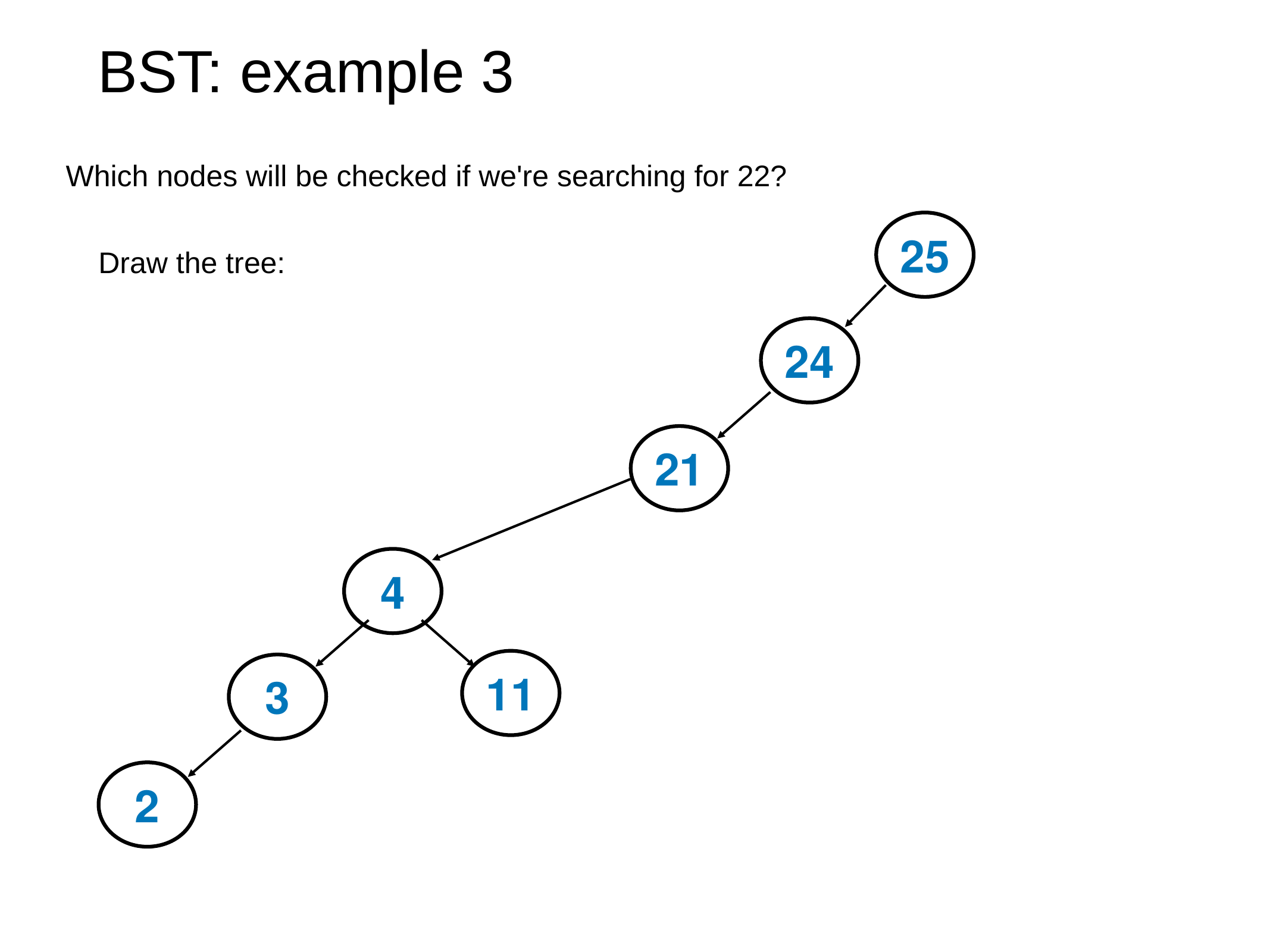

# BST: example 3
Which nodes will be checked if we're searching for 22?
25
Draw the tree:

24

21

4

11
3

2